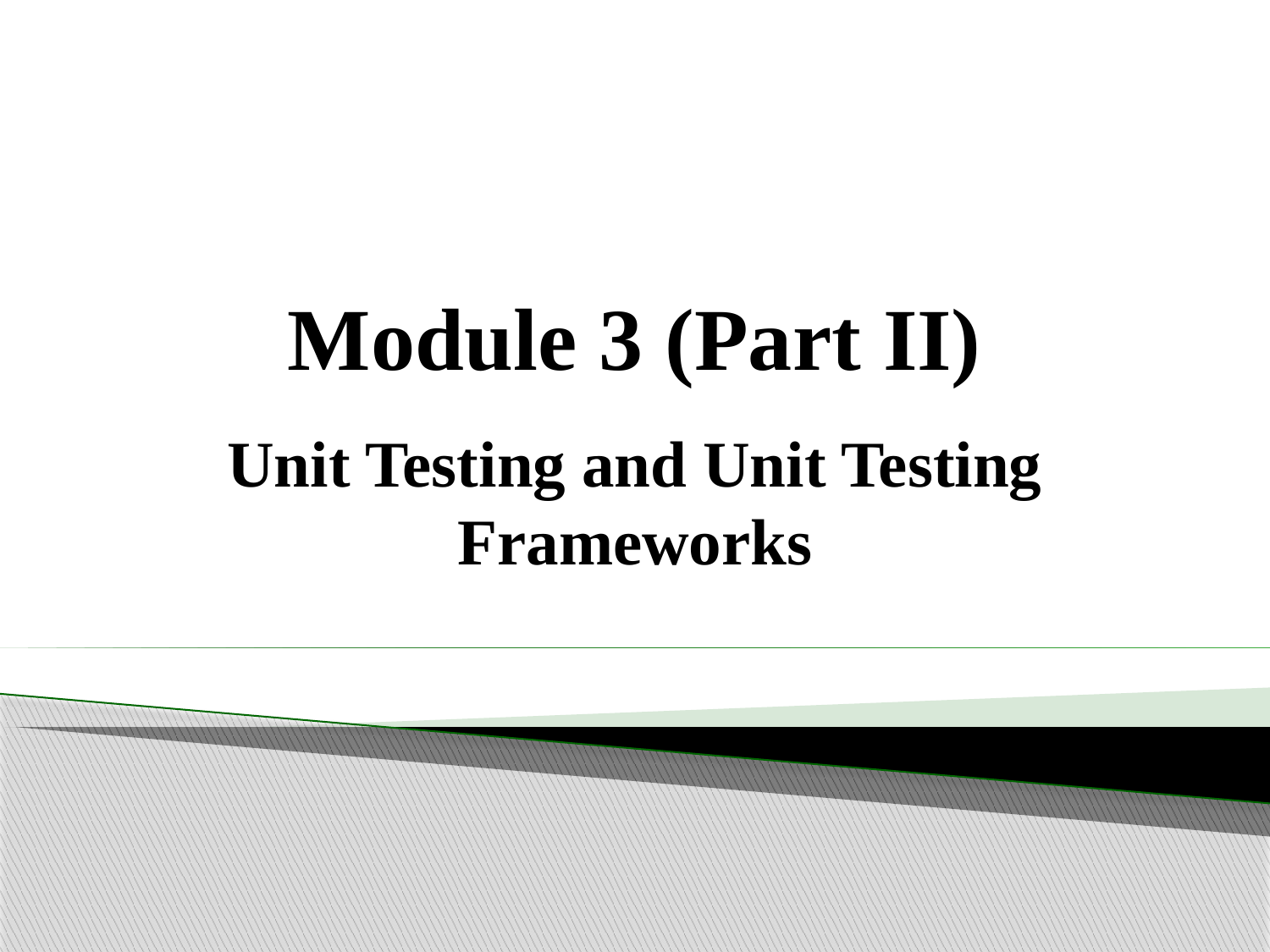

Module 3 (Part II)
Unit Testing and Unit Testing Frameworks